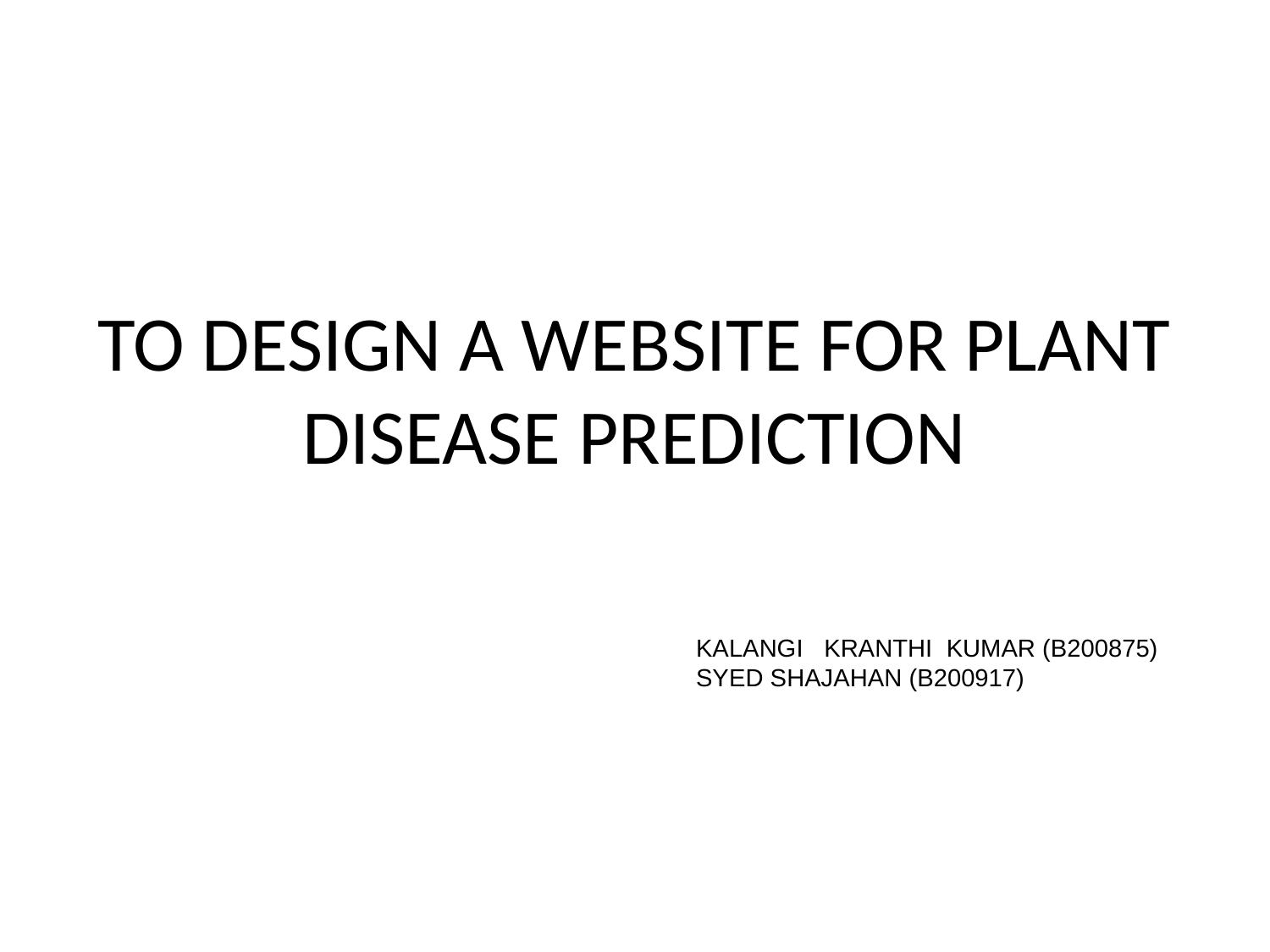

# TO DESIGN A WEBSITE FOR PLANT DISEASE PREDICTION

KALANGI   KRANTHI  KUMAR (B200875)
SYED SHAJAHAN (B200917)